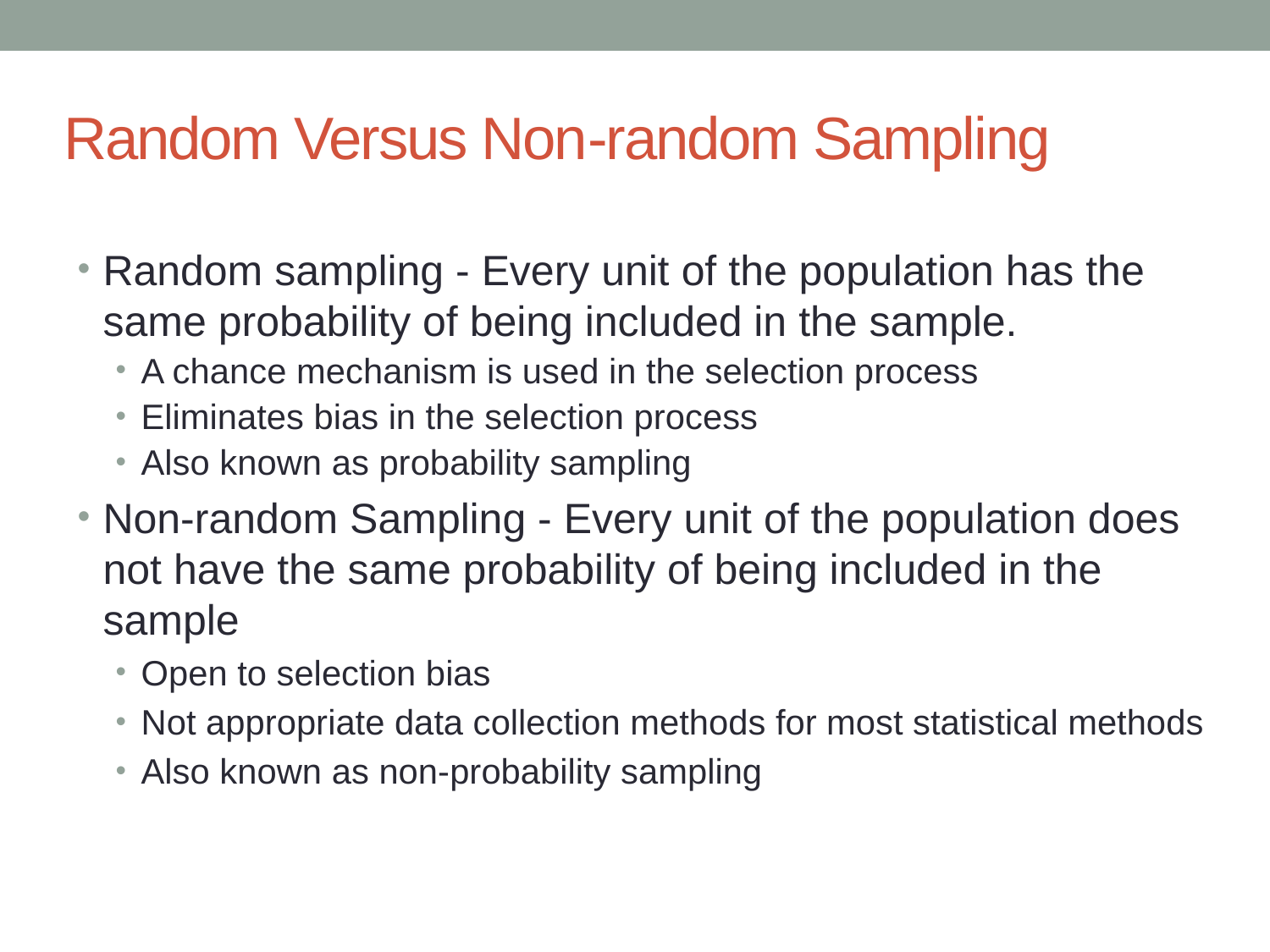

# Random Versus Non-random Sampling
Random sampling - Every unit of the population has the same probability of being included in the sample.
A chance mechanism is used in the selection process
Eliminates bias in the selection process
Also known as probability sampling
Non-random Sampling - Every unit of the population does not have the same probability of being included in the sample
Open to selection bias
Not appropriate data collection methods for most statistical methods
Also known as non-probability sampling